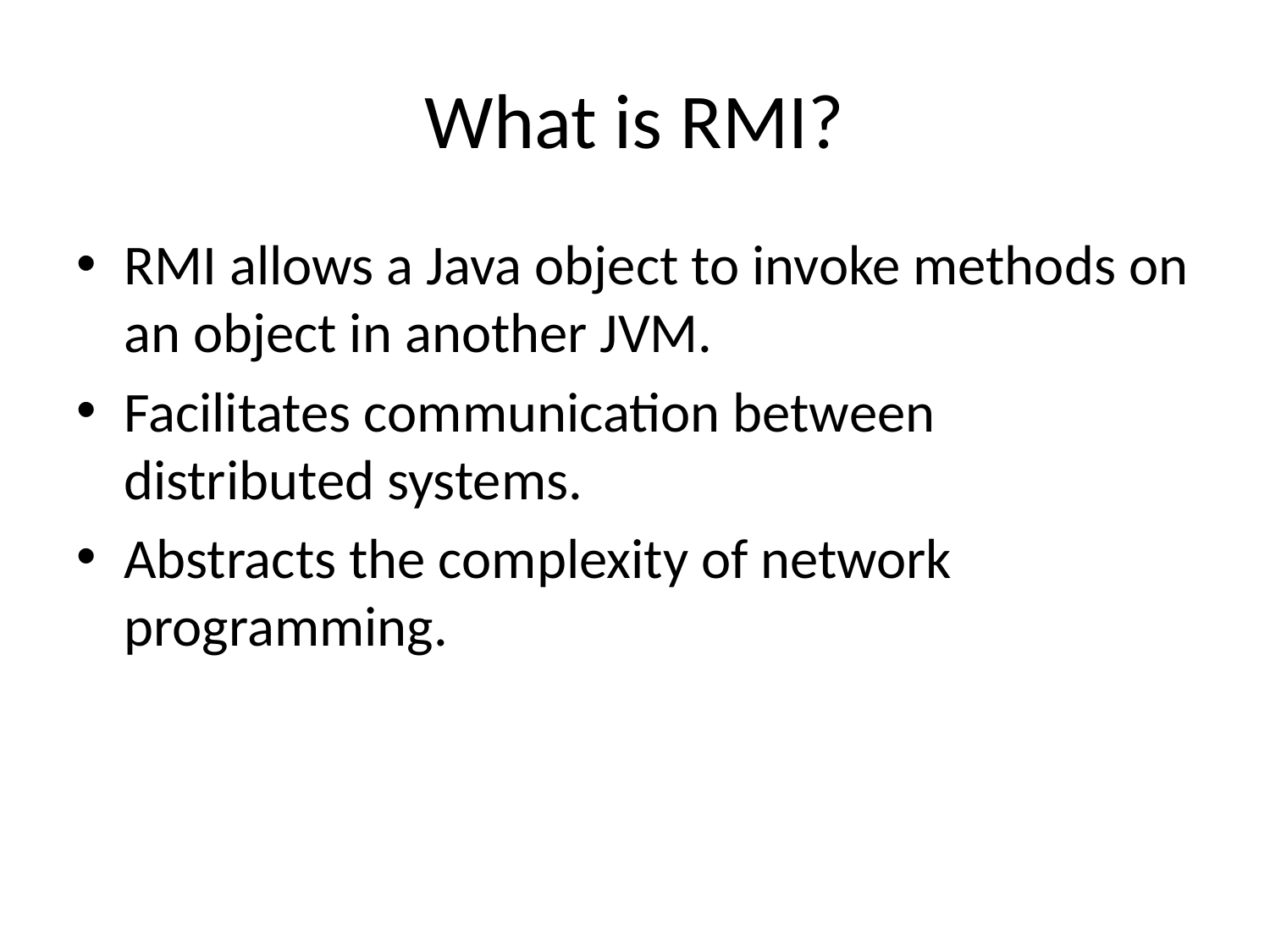

# What is RMI?
RMI allows a Java object to invoke methods on an object in another JVM.
Facilitates communication between distributed systems.
Abstracts the complexity of network programming.